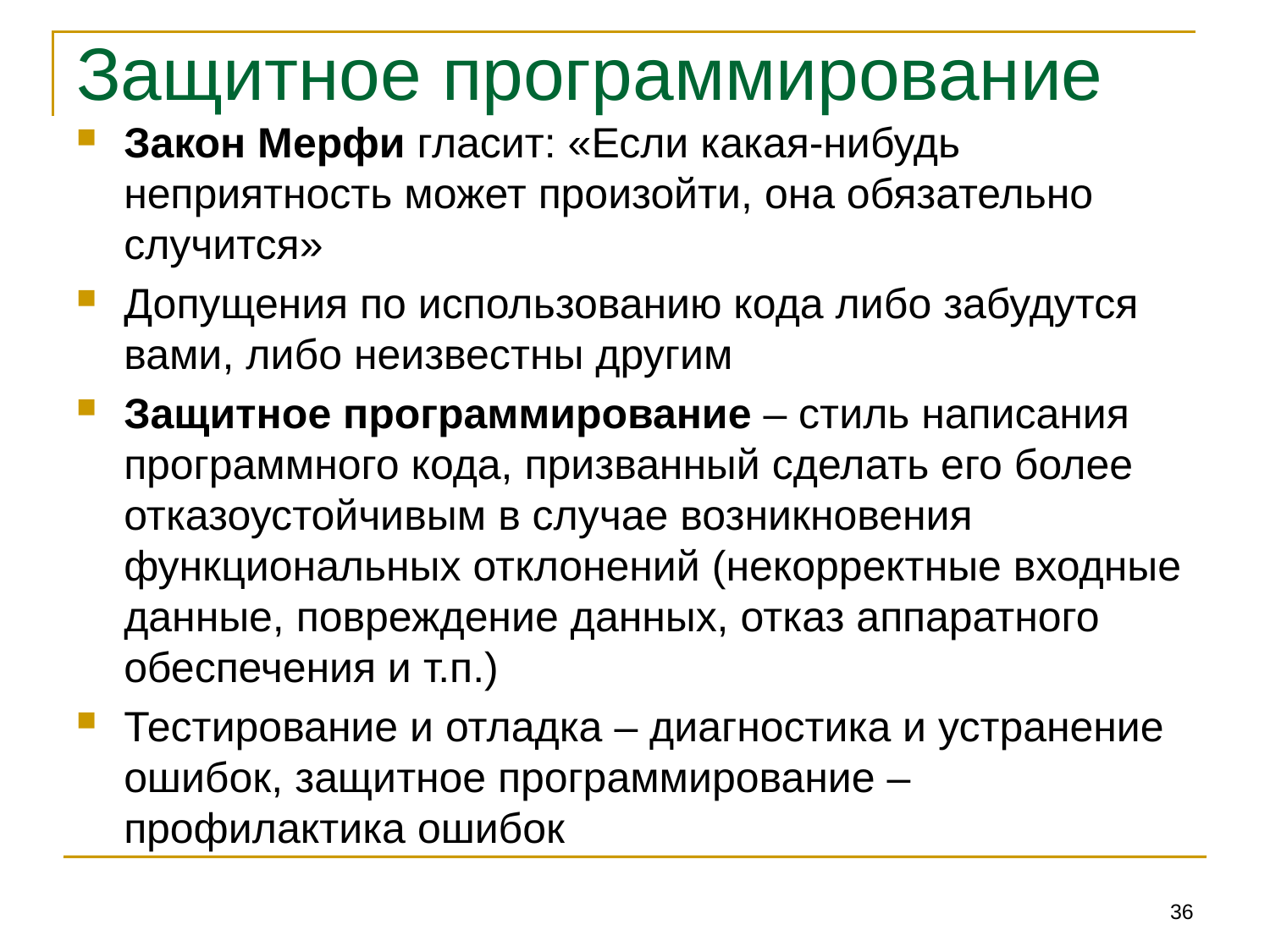

# Защитное программирование
Закон Мерфи гласит: «Если какая-нибудь неприятность может произойти, она обязательно случится»
Допущения по использованию кода либо забудутся вами, либо неизвестны другим
Защитное программирование – стиль написания программного кода, призванный сделать его более отказоустойчивым в случае возникновения функциональных отклонений (некорректные входные данные, повреждение данных, отказ аппаратного обеспечения и т.п.)
Тестирование и отладка – диагностика и устранение ошибок, защитное программирование – профилактика ошибок

36